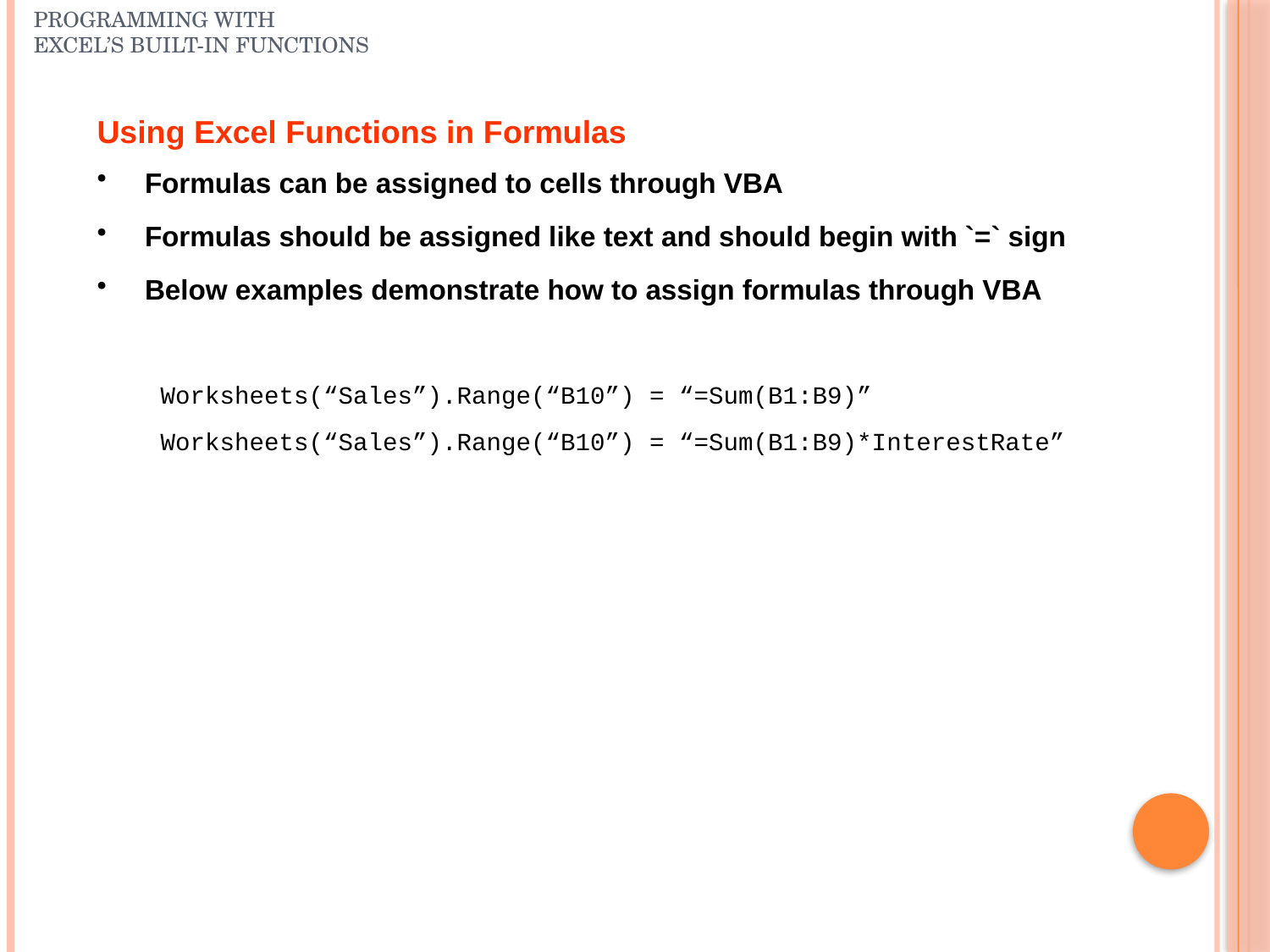

# Programming with Excel’s Built-In Functions
Using Excel Functions in Formulas

Formulas can be assigned to cells through VBA
Formulas should be assigned like text and should begin with `=` sign
Below examples demonstrate how to assign formulas through VBA

Worksheets(“Sales”).Range(“B10”) = “=Sum(B1:B9)”
Worksheets(“Sales”).Range(“B10”) = “=Sum(B1:B9)*InterestRate”

15